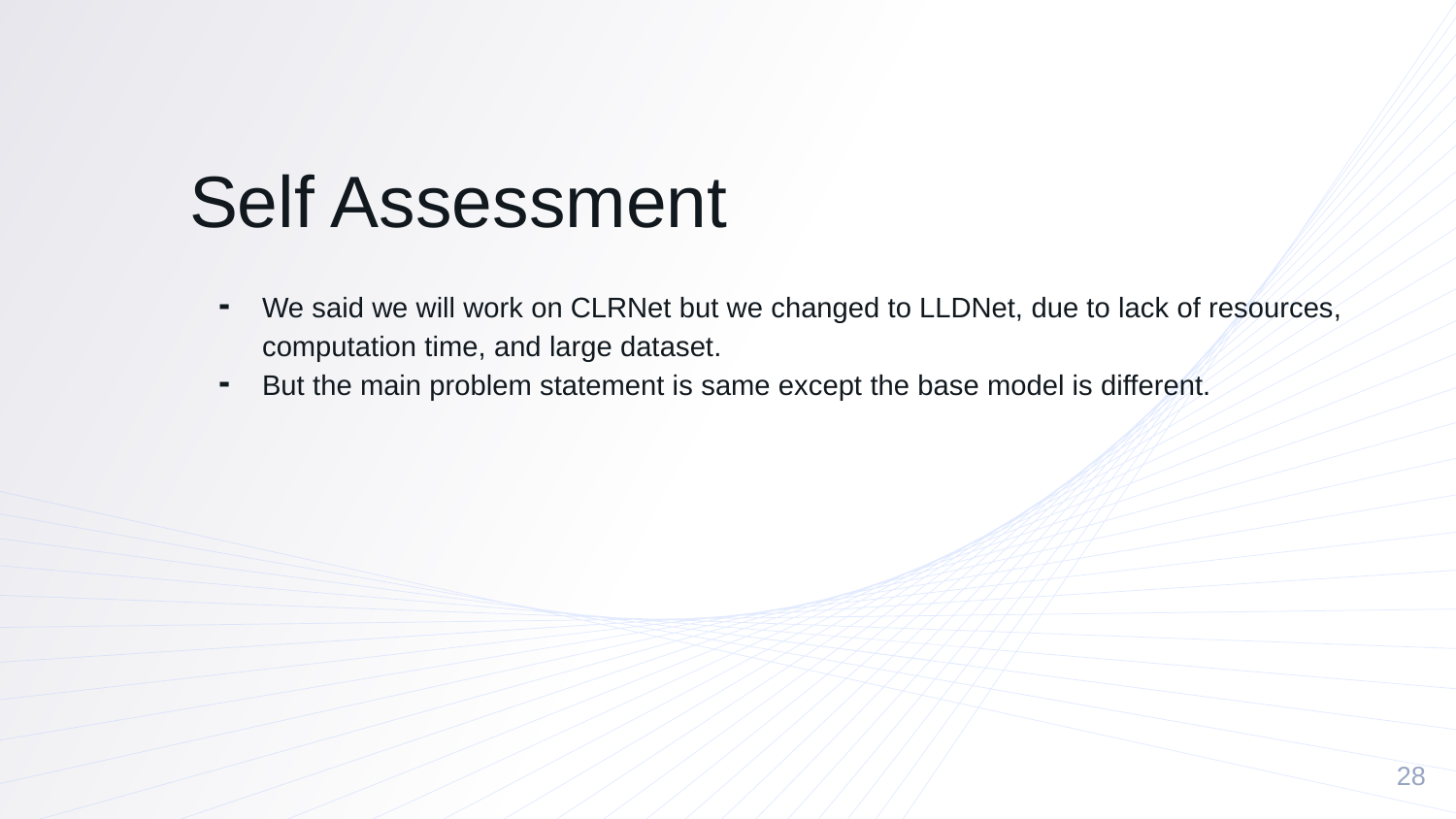

Self Assessment
We said we will work on CLRNet but we changed to LLDNet, due to lack of resources, computation time, and large dataset.
But the main problem statement is same except the base model is different.
28